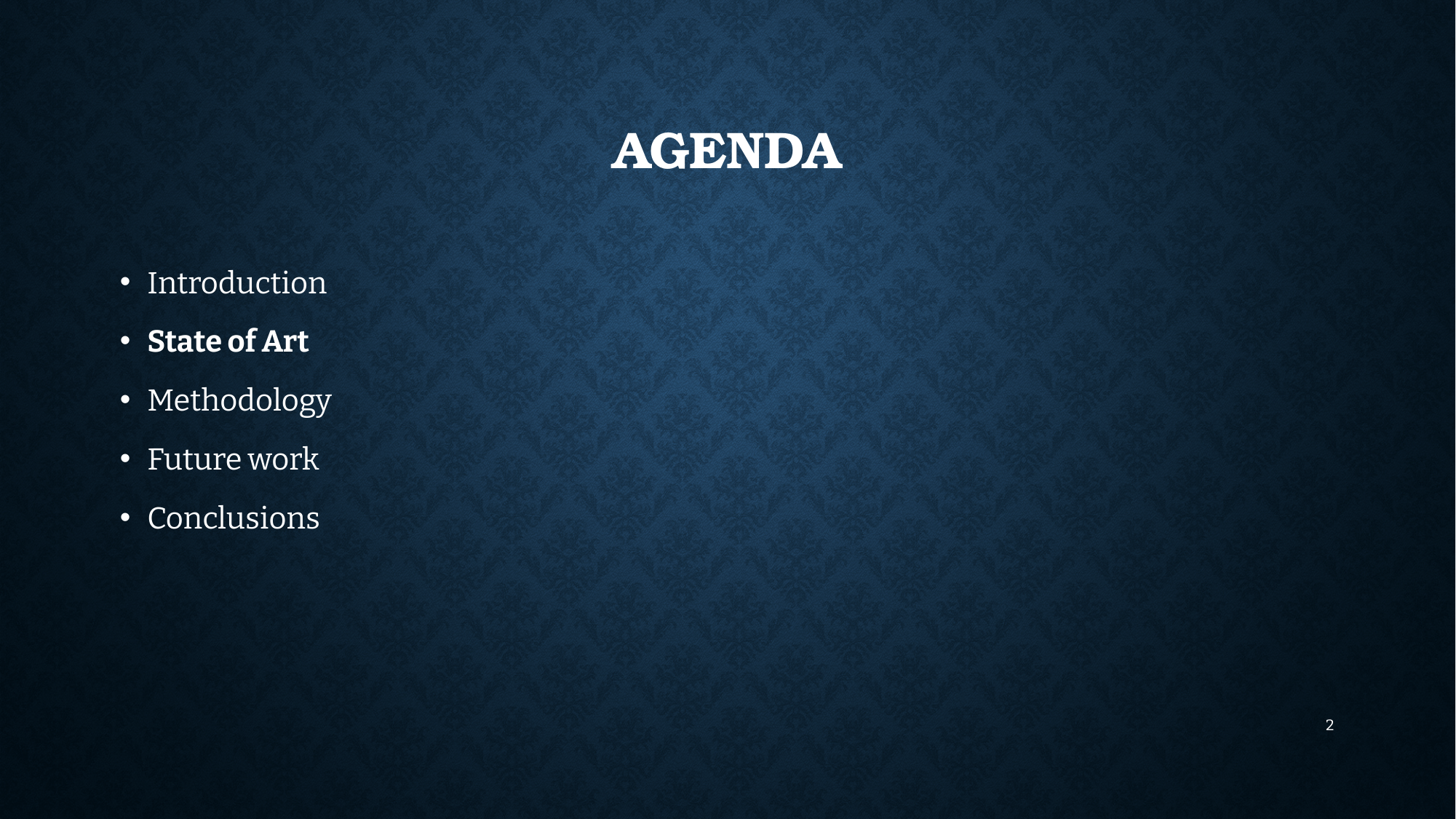

# Agenda
Introduction
State of Art
Methodology
Future work
Conclusions
2